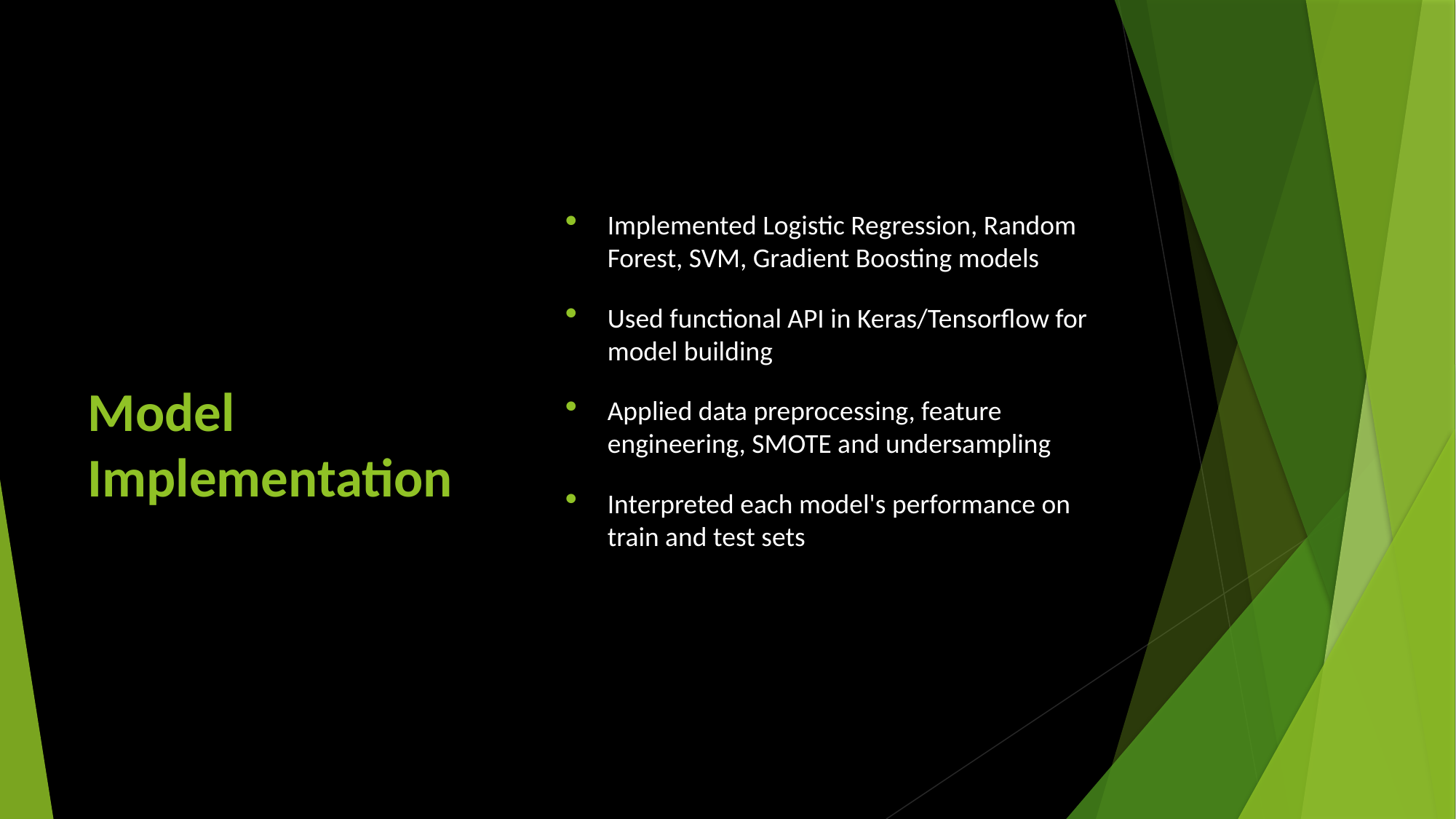

# Model Implementation
Implemented Logistic Regression, Random Forest, SVM, Gradient Boosting models
Used functional API in Keras/Tensorflow for model building
Applied data preprocessing, feature engineering, SMOTE and undersampling
Interpreted each model's performance on train and test sets